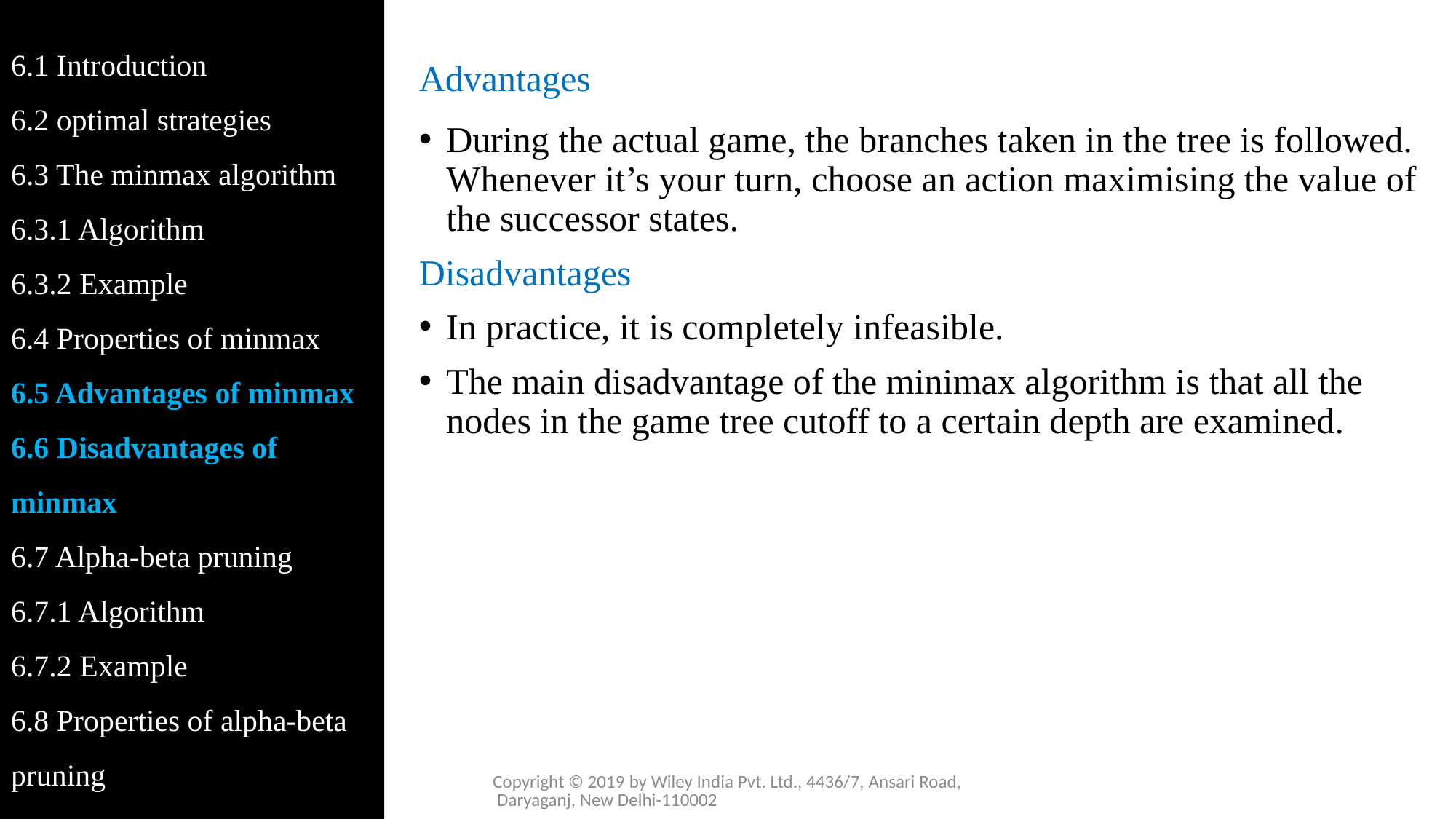

6.1 Introduction
6.2 optimal strategies
6.3 The minmax algorithm
6.3.1 Algorithm
6.3.2 Example
6.4 Properties of minmax
6.5 Advantages of minmax
6.6 Disadvantages of minmax
6.7 Alpha-beta pruning
6.7.1 Algorithm
6.7.2 Example
6.8 Properties of alpha-beta pruning
# Advantages
During the actual game, the branches taken in the tree is followed. Whenever it’s your turn, choose an action maximising the value of the successor states.
Disadvantages
In practice, it is completely infeasible.
The main disadvantage of the minimax algorithm is that all the nodes in the game tree cutoff to a certain depth are examined.

Copyright © 2019 by Wiley India Pvt. Ltd., 4436/7, Ansari Road, Daryaganj, New Delhi-110002